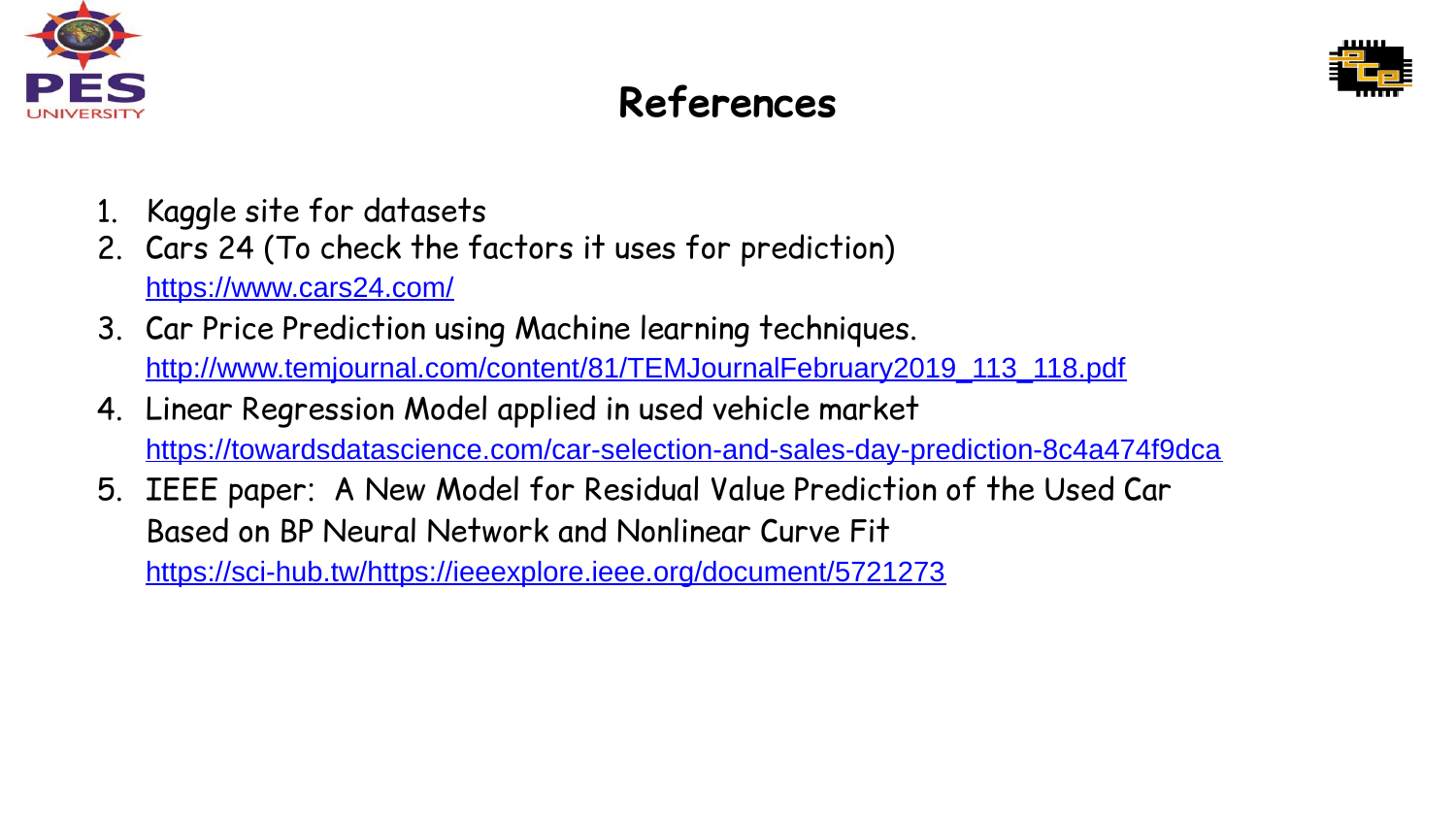

# References
Kaggle site for datasets
Cars 24 (To check the factors it uses for prediction)
https://www.cars24.com/
Car Price Prediction using Machine learning techniques.
http://www.temjournal.com/content/81/TEMJournalFebruary2019_113_118.pdf
Linear Regression Model applied in used vehicle market
https://towardsdatascience.com/car-selection-and-sales-day-prediction-8c4a474f9dca
IEEE paper:  A New Model for Residual Value Prediction of the Used Car
Based on BP Neural Network and Nonlinear Curve Fit
https://sci-hub.tw/https://ieeexplore.ieee.org/document/5721273